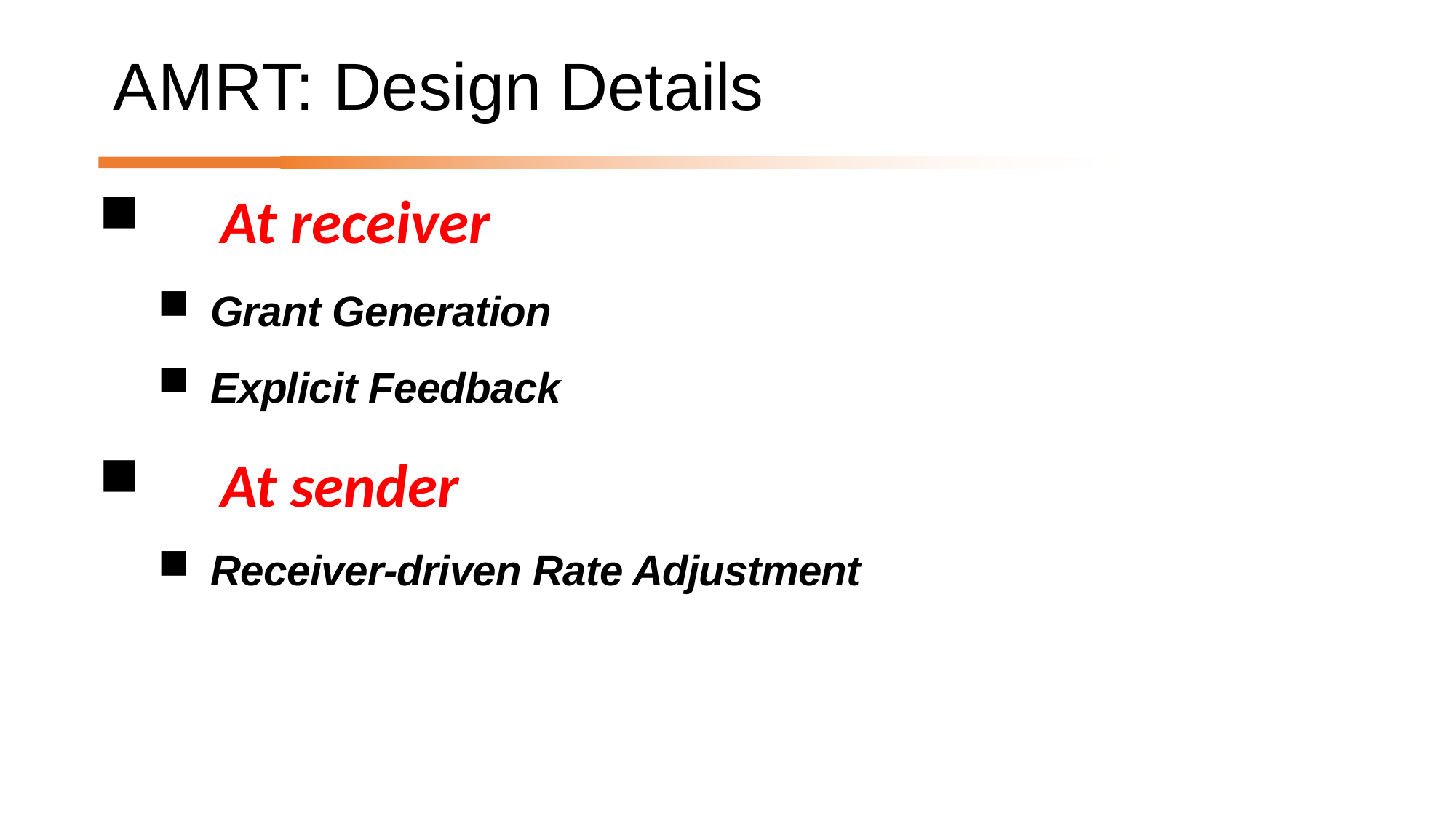

# AMRT: Design Details
	  At receiver
 Grant Generation
 Explicit Feedback
	  At sender
 Receiver-driven Rate Adjustment